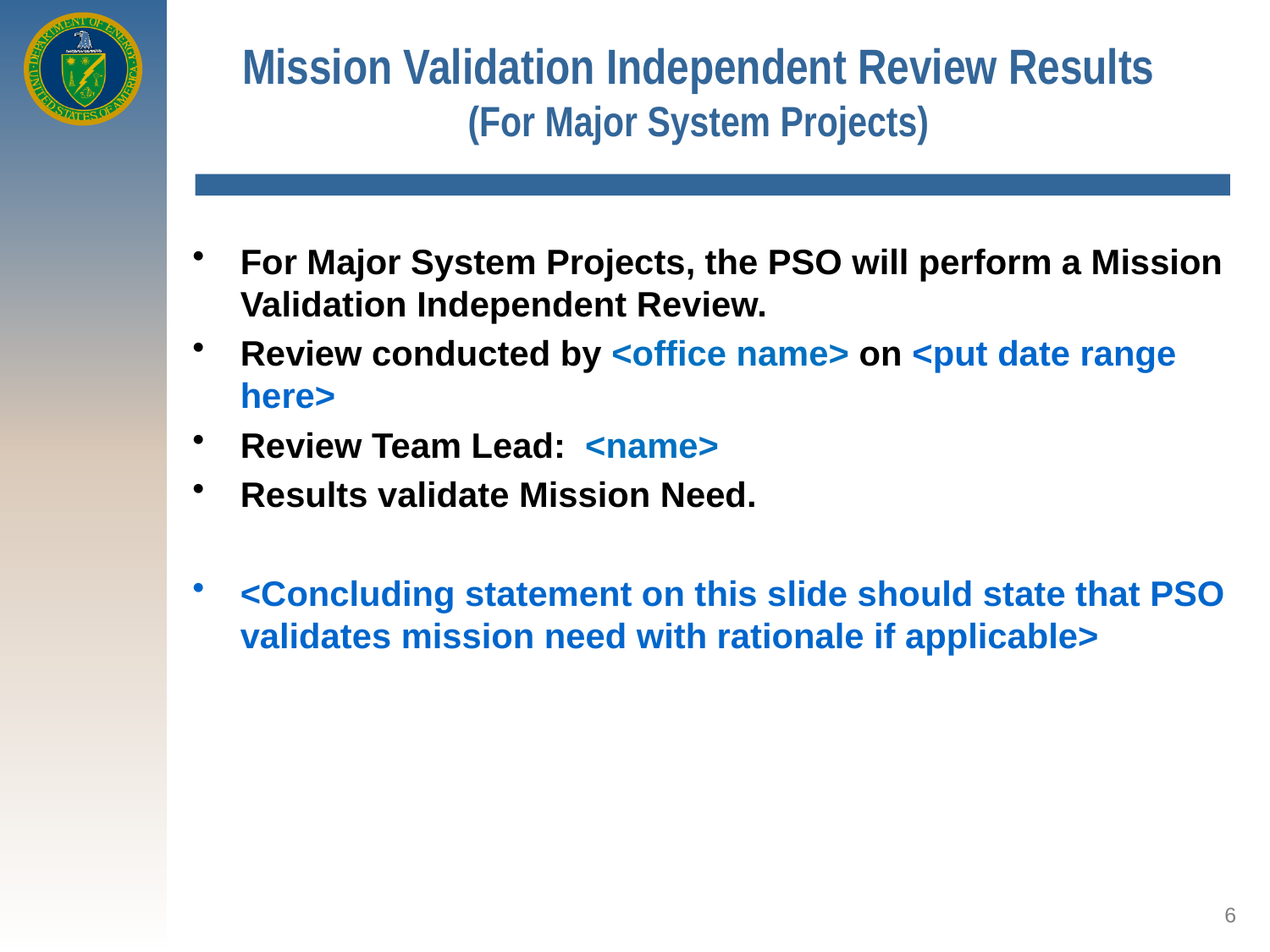

Mission Validation Independent Review Results
(For Major System Projects)
For Major System Projects, the PSO will perform a Mission Validation Independent Review.
Review conducted by <office name> on <put date range here>
Review Team Lead:  <name>
Results validate Mission Need.

<Concluding statement on this slide should state that PSO validates mission need with rationale if applicable>

6